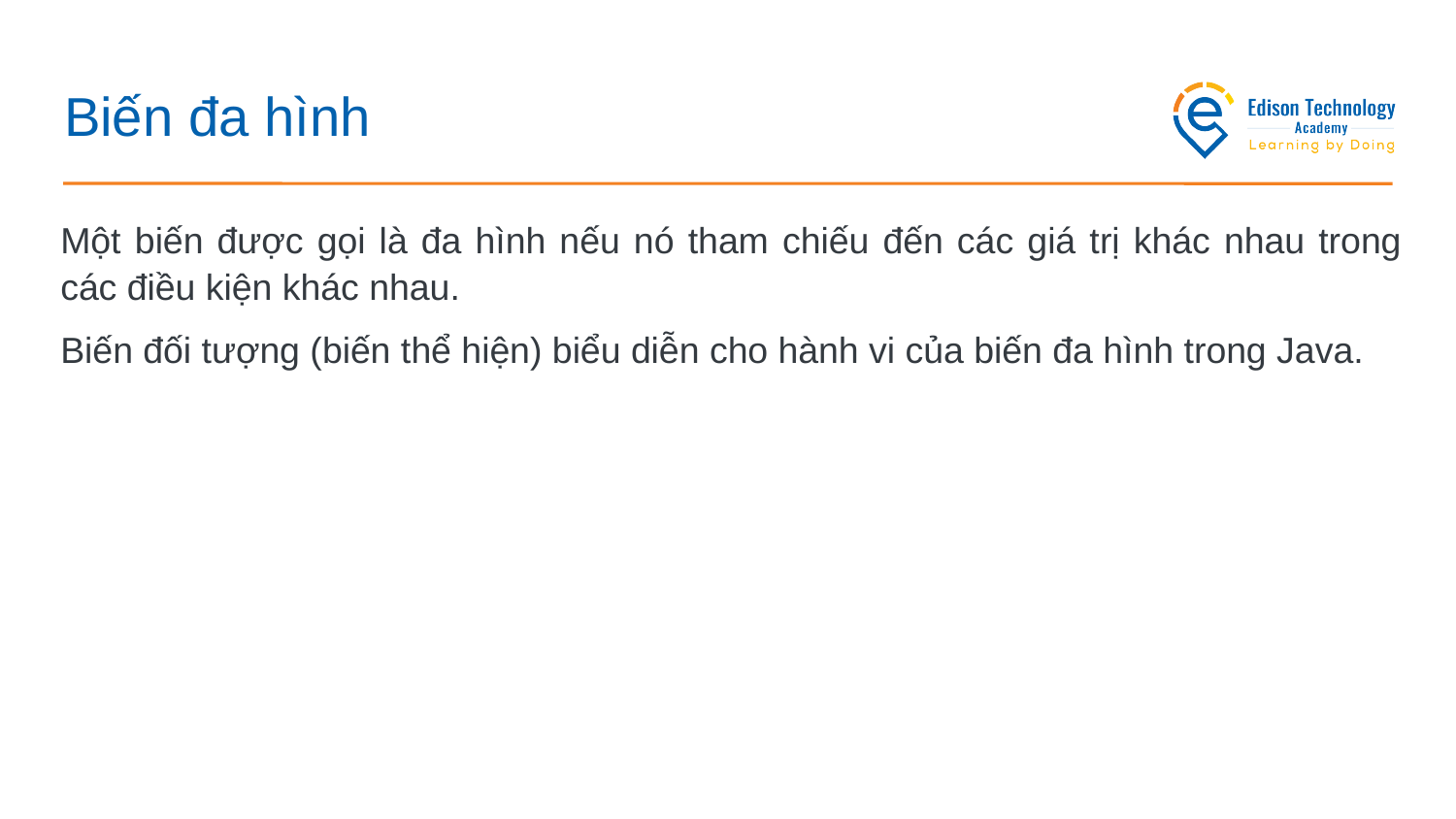

# Biến đa hình
Một biến được gọi là đa hình nếu nó tham chiếu đến các giá trị khác nhau trong các điều kiện khác nhau.
Biến đối tượng (biến thể hiện) biểu diễn cho hành vi của biến đa hình trong Java.